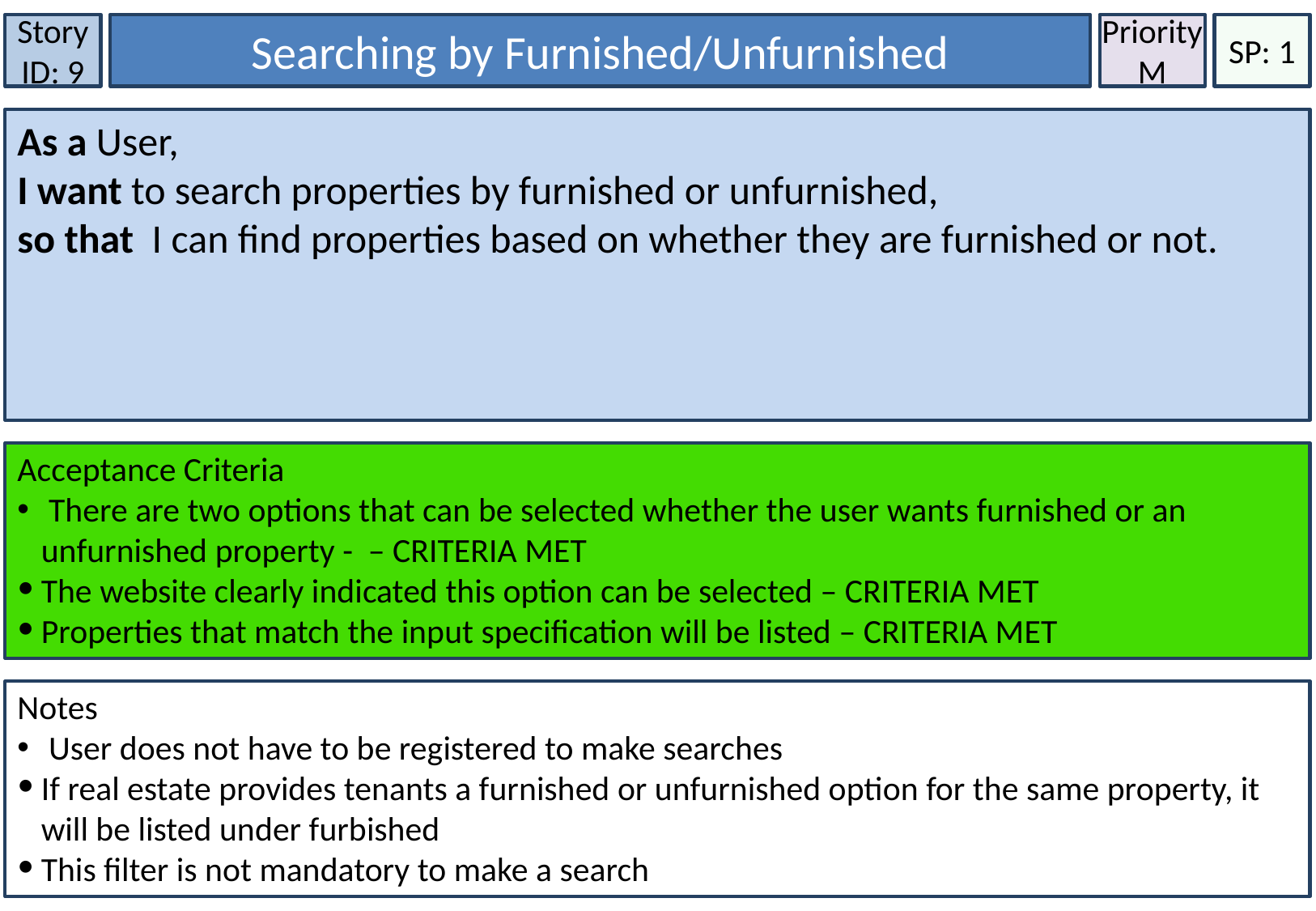

Story ID: 9
Searching by Furnished/Unfurnished
Priority
M
SP: 1
As a User,
I want to search properties by furnished or unfurnished,
so that  I can find properties based on whether they are furnished or not.
Acceptance Criteria
 There are two options that can be selected whether the user wants furnished or an unfurnished property -  – CRITERIA MET
The website clearly indicated this option can be selected – CRITERIA MET
Properties that match the input specification will be listed – CRITERIA MET
Notes
 User does not have to be registered to make searches
If real estate provides tenants a furnished or unfurnished option for the same property, it will be listed under furbished
This filter is not mandatory to make a search